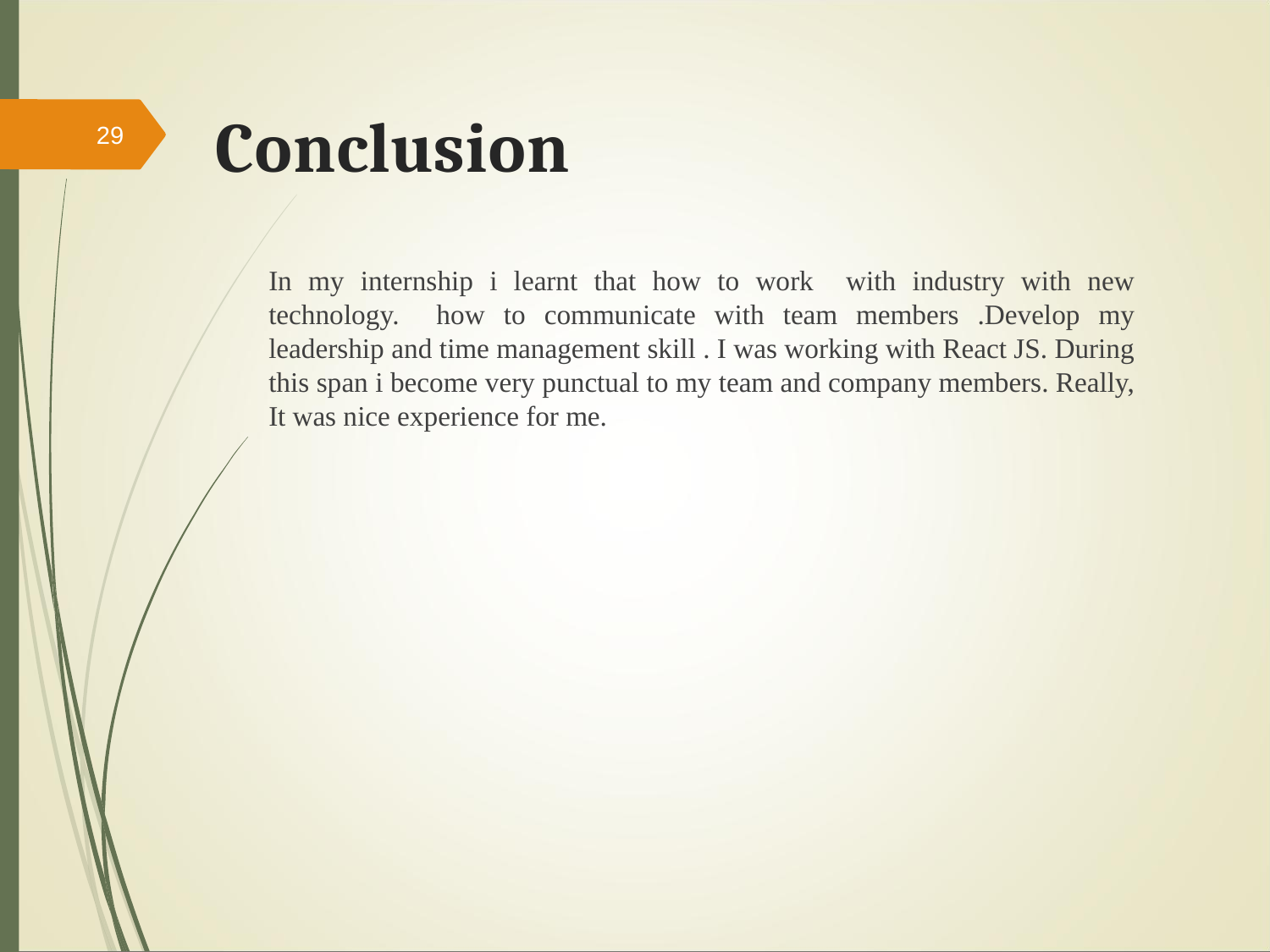

# Conclusion
29
In my internship i learnt that how to work  with industry with new technology.  how to communicate with team members .Develop my leadership and time management skill . I was working with React JS. During this span i become very punctual to my team and company members. Really, It was nice experience for me.